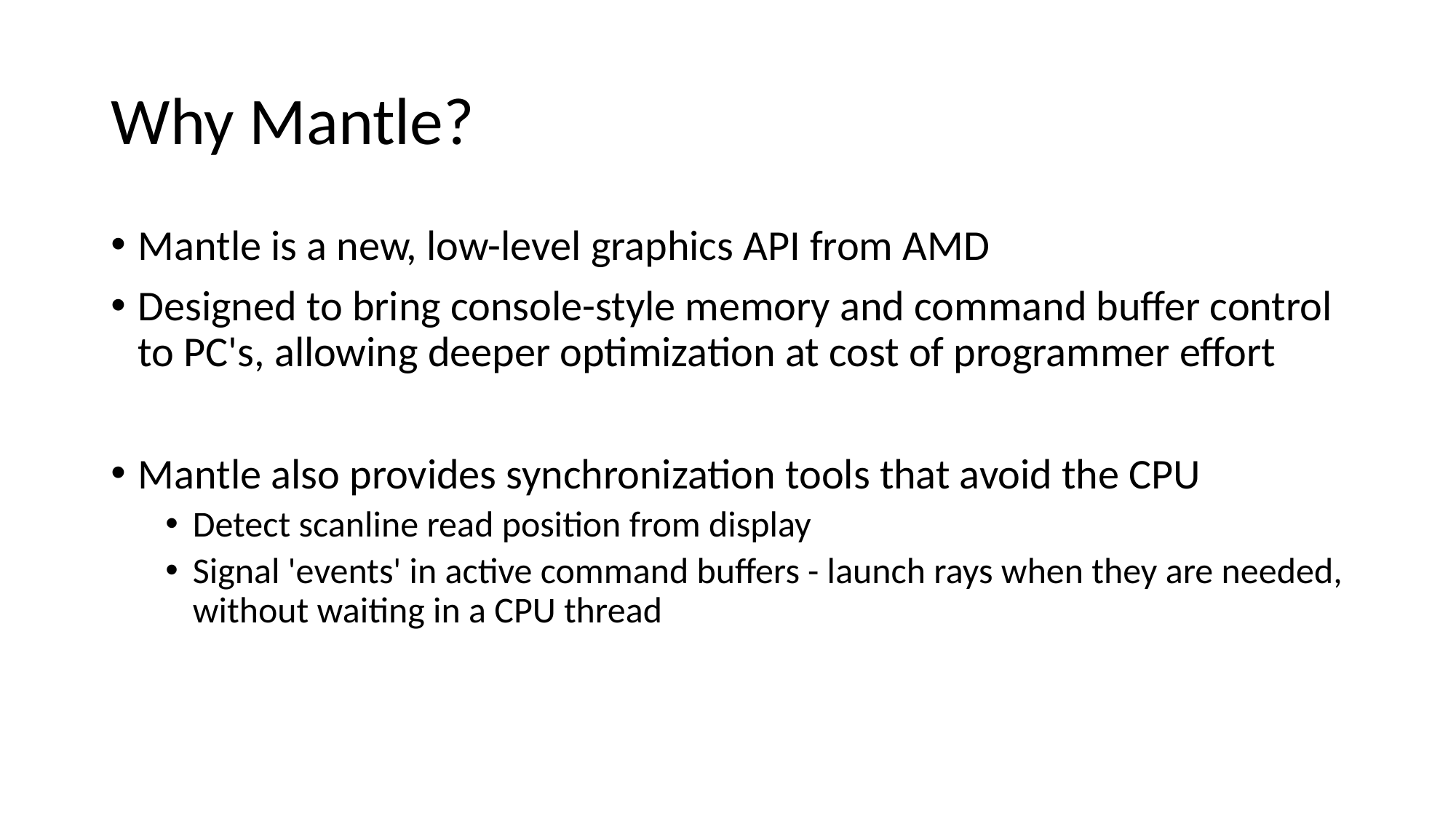

# Why Mantle?
Mantle is a new, low-level graphics API from AMD
Designed to bring console-style memory and command buffer control to PC's, allowing deeper optimization at cost of programmer effort

Mantle also provides synchronization tools that avoid the CPU
Detect scanline read position from display
Signal 'events' in active command buffers - launch rays when they are needed, without waiting in a CPU thread